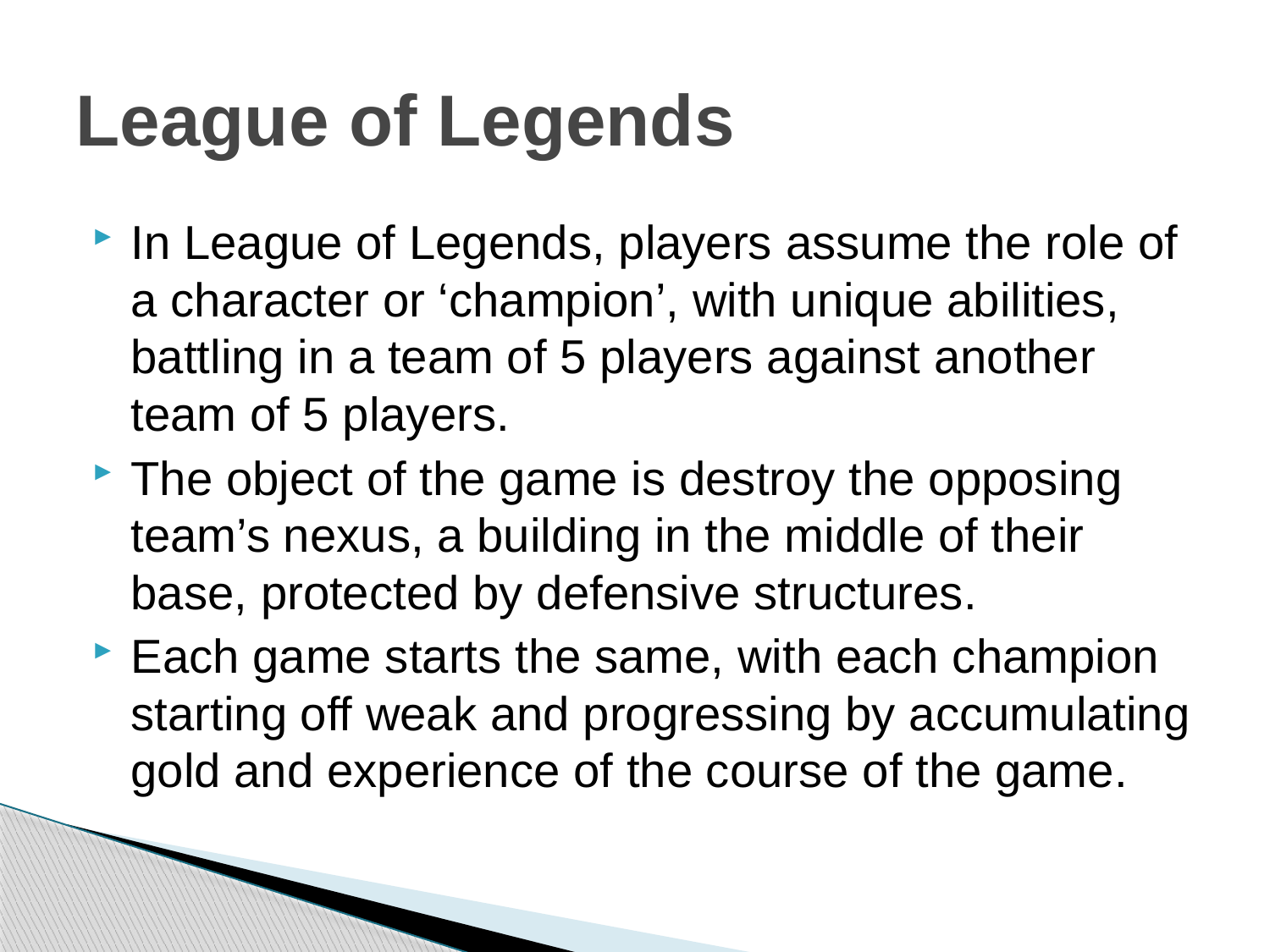

# League of Legends
In League of Legends, players assume the role of a character or ‘champion’, with unique abilities, battling in a team of 5 players against another team of 5 players.
The object of the game is destroy the opposing team’s nexus, a building in the middle of their base, protected by defensive structures.
Each game starts the same, with each champion starting off weak and progressing by accumulating gold and experience of the course of the game.